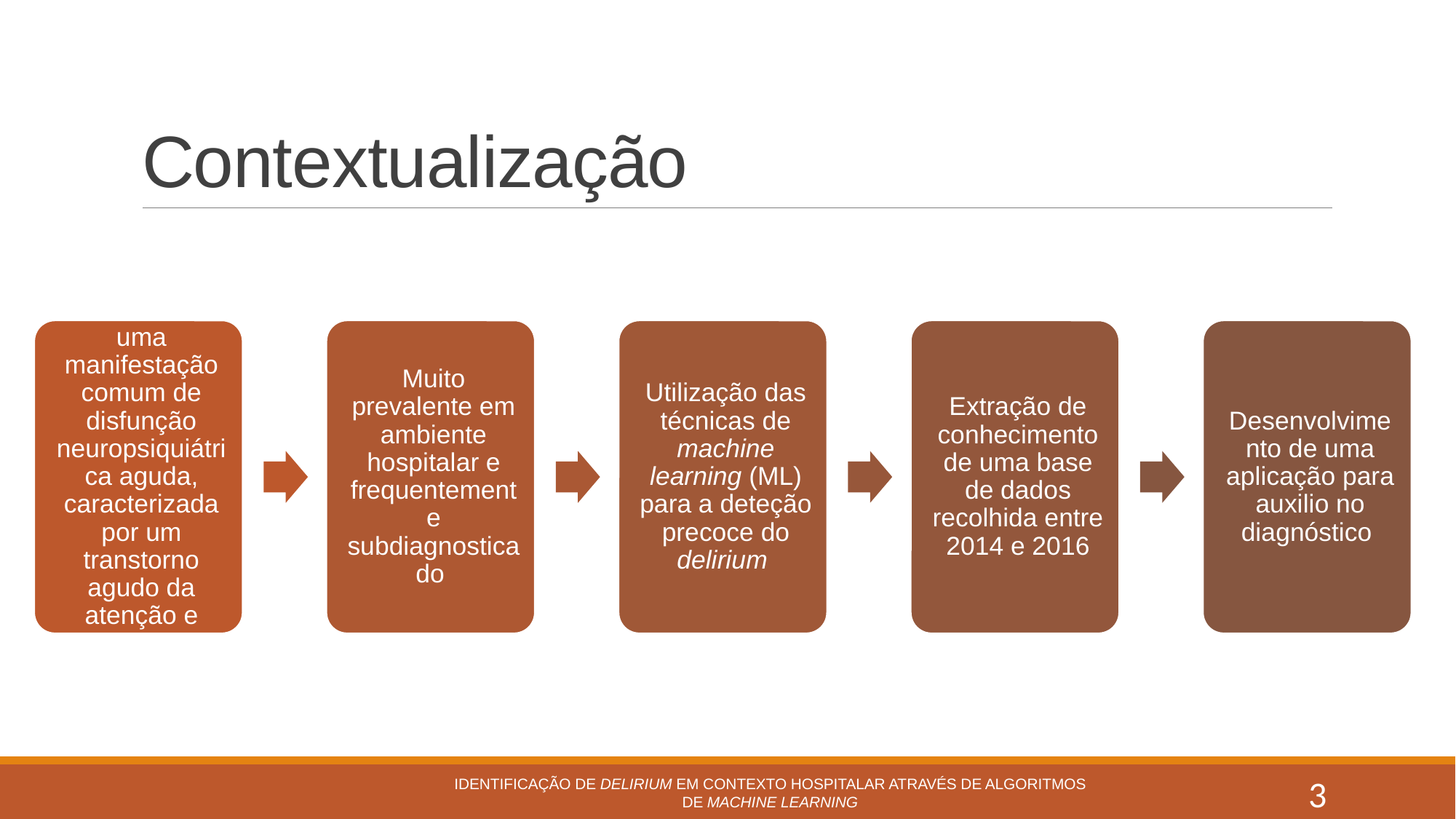

# Contextualização
O delirium é uma manifestação comum de disfunção neuropsiquiátrica aguda, caracterizada por um transtorno agudo da atenção e cognição

Muito prevalente em ambiente hospitalar e frequentemente subdiagnosticado

Utilização das técnicas de machine learning (ML) para a deteção precoce do delirium

Extração de conhecimento de uma base de dados recolhida entre 2014 e 2016

Desenvolvimento de uma aplicação para auxilio no diagnóstico
Identificação de delirium em contexto hospitalar através de algoritmos de machine learning
3